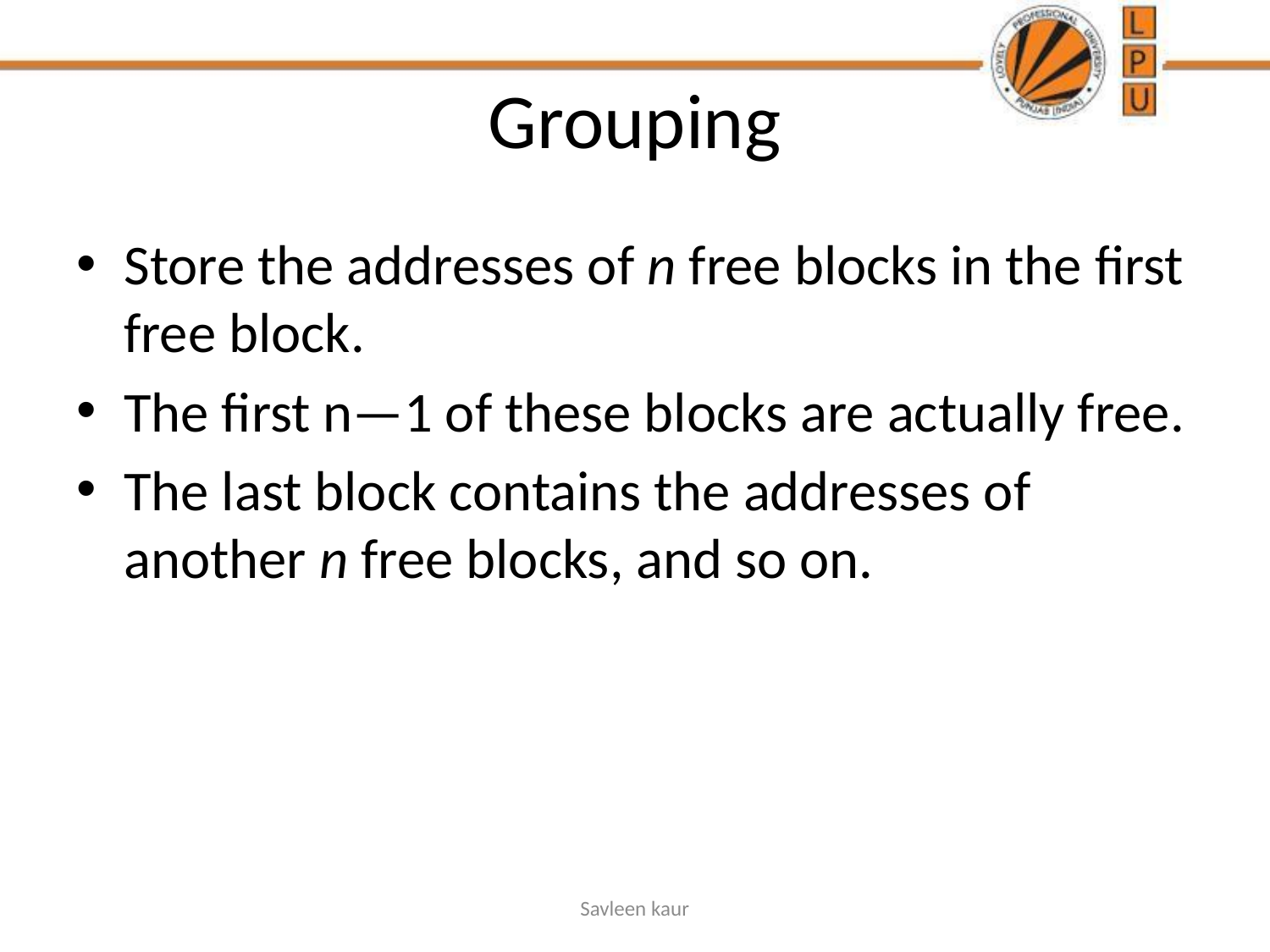

# Grouping
Store the addresses of n free blocks in the first free block.
The first n—1 of these blocks are actually free.
The last block contains the addresses of another n free blocks, and so on.
Savleen kaur